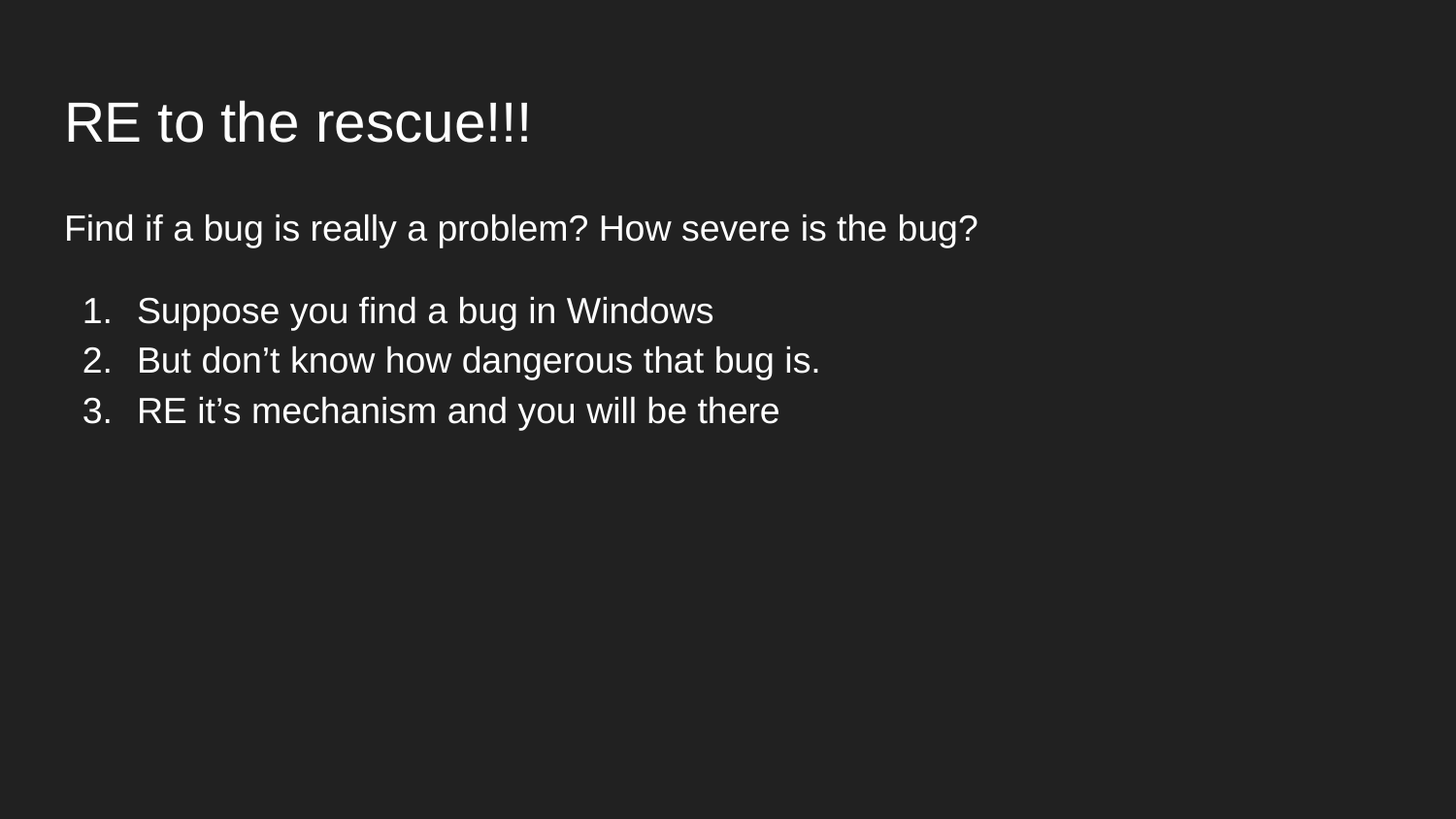

# RE to the rescue!!!
Find if a bug is really a problem? How severe is the bug?
Suppose you find a bug in Windows
But don’t know how dangerous that bug is.
RE it’s mechanism and you will be there